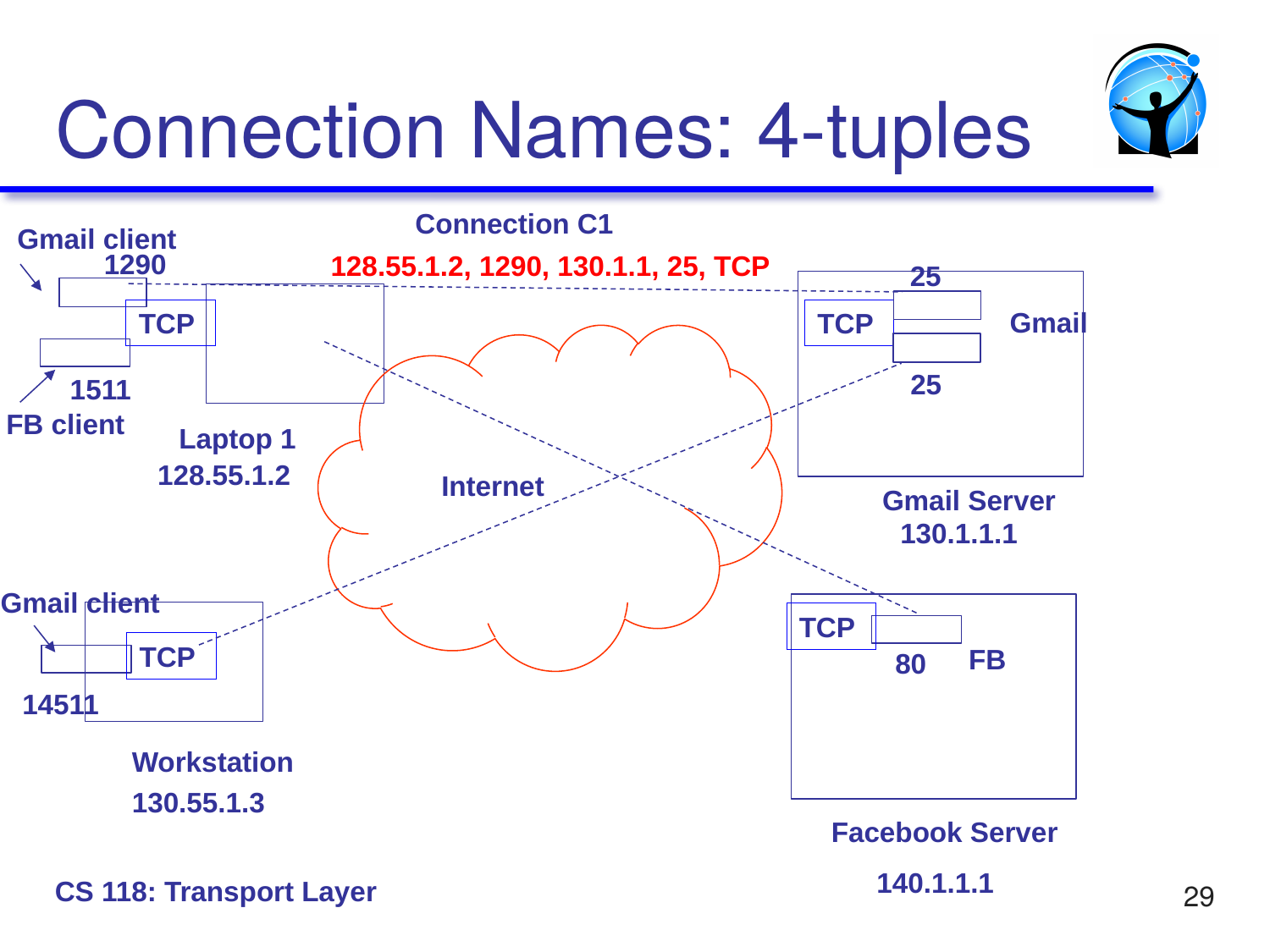

# Connection Names: 4-tuples
Connection C1
Gmail client
1290
128.55.1.2, 1290, 130.1.1, 25, TCP
25

Gmail
TCP
TCP

25
1511
FB client
Laptop 1
128.55.1.2
Internet
Gmail Server
130.1.1.1
Gmail client

TCP

TCP
FB
80

14511
Workstation
130.55.1.3
Facebook Server
140.1.1.1
CS 118: Transport Layer
29